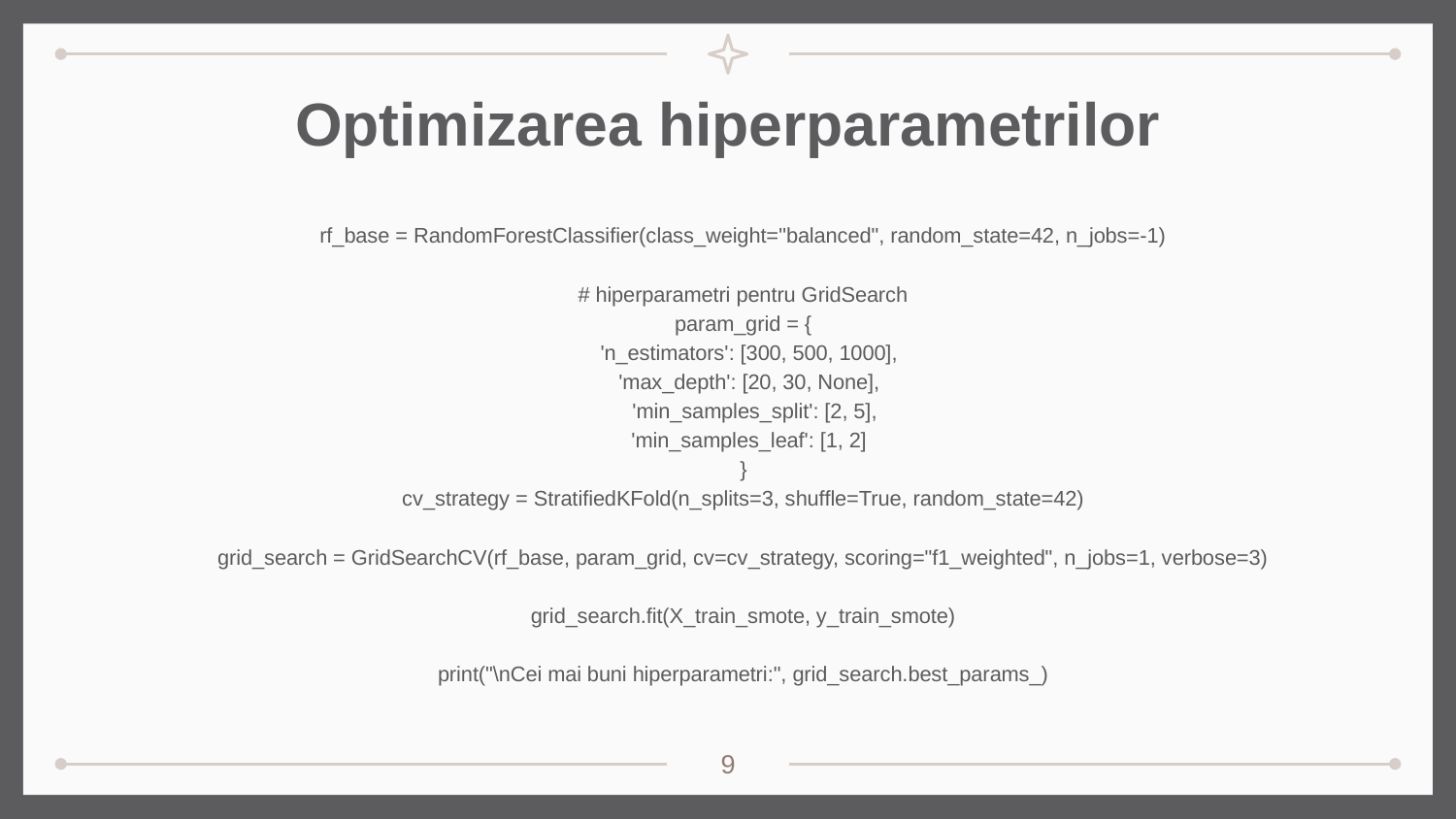

# Optimizarea hiperparametrilor

rf_base = RandomForestClassifier(class_weight="balanced", random_state=42, n_jobs=-1)

# hiperparametri pentru GridSearch
param_grid = {
    'n_estimators': [300, 500, 1000],
    'max_depth': [20, 30, None],
    'min_samples_split': [2, 5],
    'min_samples_leaf': [1, 2]
}
cv_strategy = StratifiedKFold(n_splits=3, shuffle=True, random_state=42)

grid_search = GridSearchCV(rf_base, param_grid, cv=cv_strategy, scoring="f1_weighted", n_jobs=1, verbose=3)

grid_search.fit(X_train_smote, y_train_smote)

print("\nCei mai buni hiperparametri:", grid_search.best_params_)

9